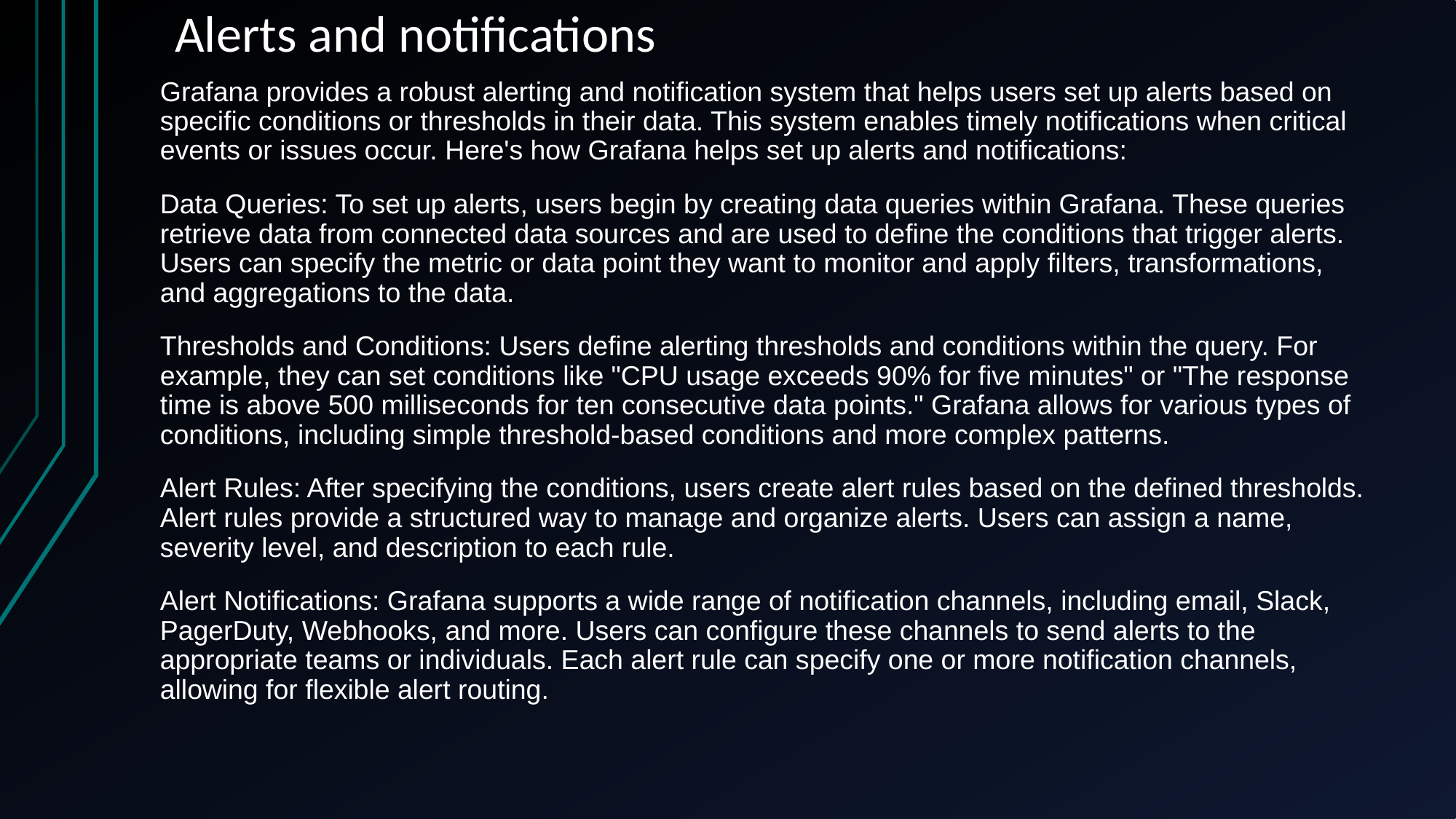

# Alerts and notifications
Grafana provides a robust alerting and notification system that helps users set up alerts based on specific conditions or thresholds in their data. This system enables timely notifications when critical events or issues occur. Here's how Grafana helps set up alerts and notifications:
Data Queries: To set up alerts, users begin by creating data queries within Grafana. These queries retrieve data from connected data sources and are used to define the conditions that trigger alerts. Users can specify the metric or data point they want to monitor and apply filters, transformations, and aggregations to the data.
Thresholds and Conditions: Users define alerting thresholds and conditions within the query. For example, they can set conditions like "CPU usage exceeds 90% for five minutes" or "The response time is above 500 milliseconds for ten consecutive data points." Grafana allows for various types of conditions, including simple threshold-based conditions and more complex patterns.
Alert Rules: After specifying the conditions, users create alert rules based on the defined thresholds. Alert rules provide a structured way to manage and organize alerts. Users can assign a name, severity level, and description to each rule.
Alert Notifications: Grafana supports a wide range of notification channels, including email, Slack, PagerDuty, Webhooks, and more. Users can configure these channels to send alerts to the appropriate teams or individuals. Each alert rule can specify one or more notification channels, allowing for flexible alert routing.